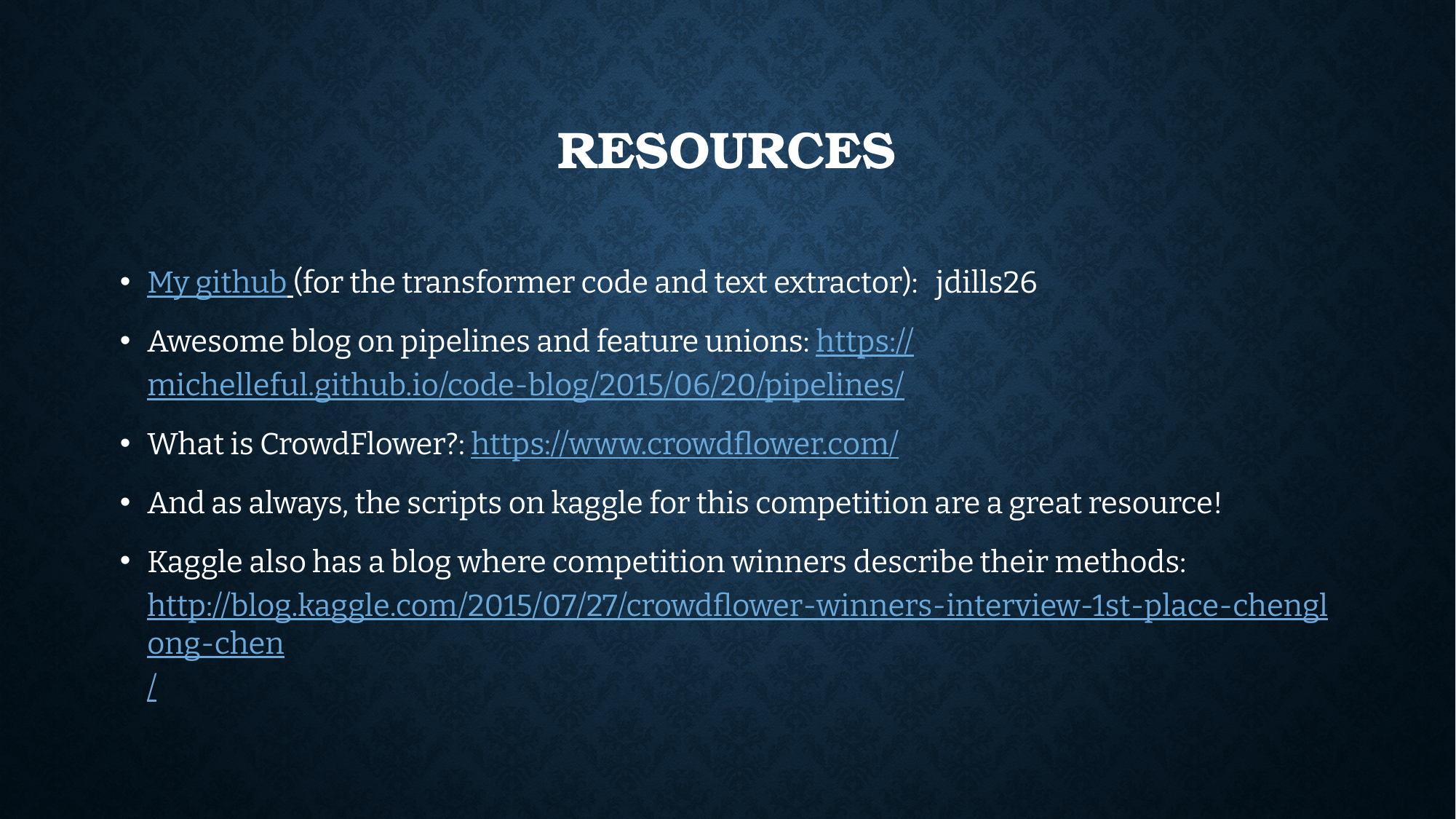

# resources
My github (for the transformer code and text extractor):   jdills26
Awesome blog on pipelines and feature unions: https://michelleful.github.io/code-blog/2015/06/20/pipelines/
What is CrowdFlower?: https://www.crowdflower.com/
And as always, the scripts on kaggle for this competition are a great resource!
Kaggle also has a blog where competition winners describe their methods: http://blog.kaggle.com/2015/07/27/crowdflower-winners-interview-1st-place-chenglong-chen/